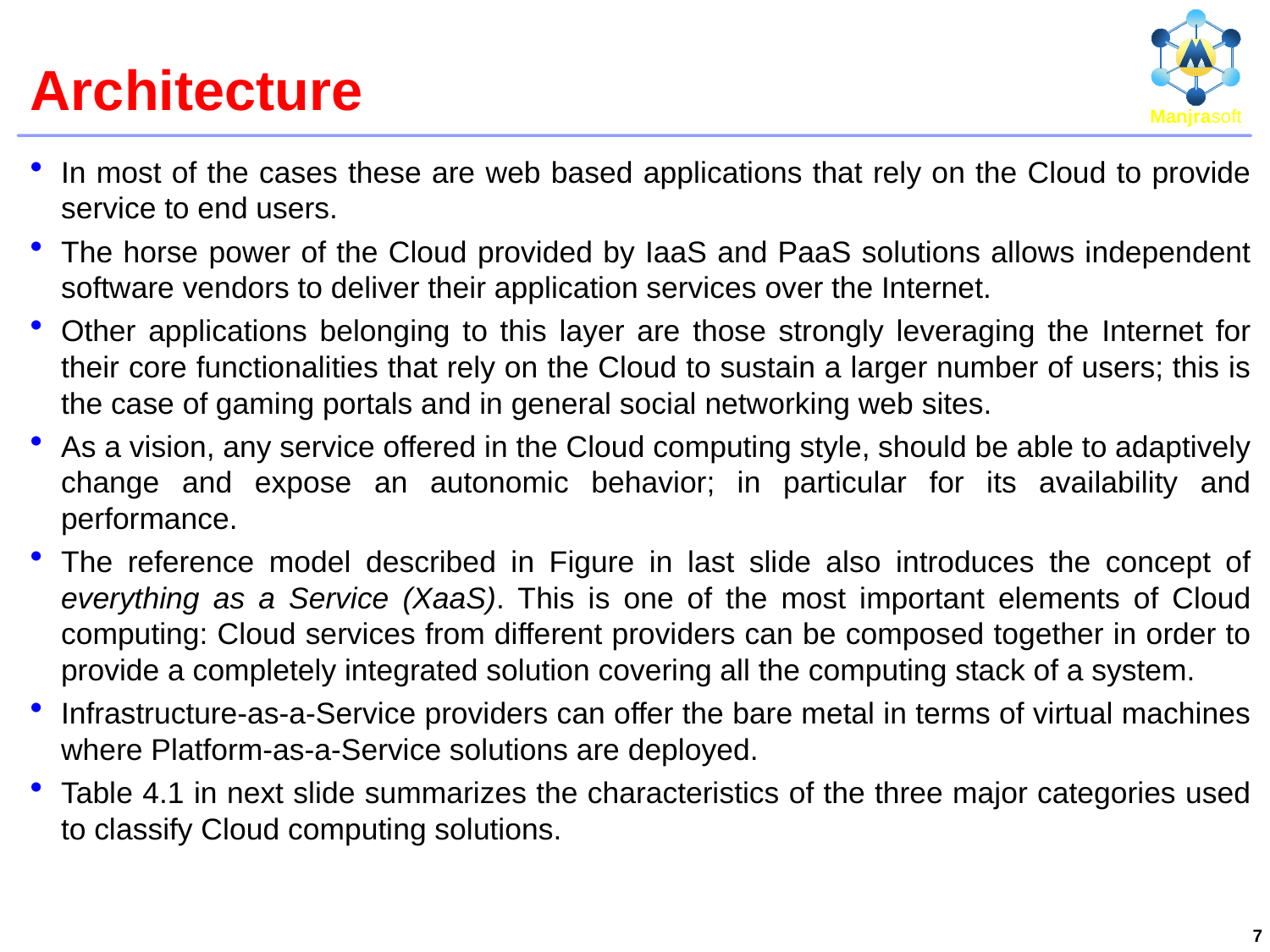

# Architecture
In most of the cases these are web based applications that rely on the Cloud to provide service to end users.
The horse power of the Cloud provided by IaaS and PaaS solutions allows independent software vendors to deliver their application services over the Internet.
Other applications belonging to this layer are those strongly leveraging the Internet for their core functionalities that rely on the Cloud to sustain a larger number of users; this is the case of gaming portals and in general social networking web sites.
As a vision, any service offered in the Cloud computing style, should be able to adaptively change and expose an autonomic behavior; in particular for its availability and performance.
The reference model described in Figure in last slide also introduces the concept of everything as a Service (XaaS). This is one of the most important elements of Cloud computing: Cloud services from different providers can be composed together in order to provide a completely integrated solution covering all the computing stack of a system.
Infrastructure-as-a-Service providers can offer the bare metal in terms of virtual machines where Platform-as-a-Service solutions are deployed.
Table 4.1 in next slide summarizes the characteristics of the three major categories used to classify Cloud computing solutions.

7